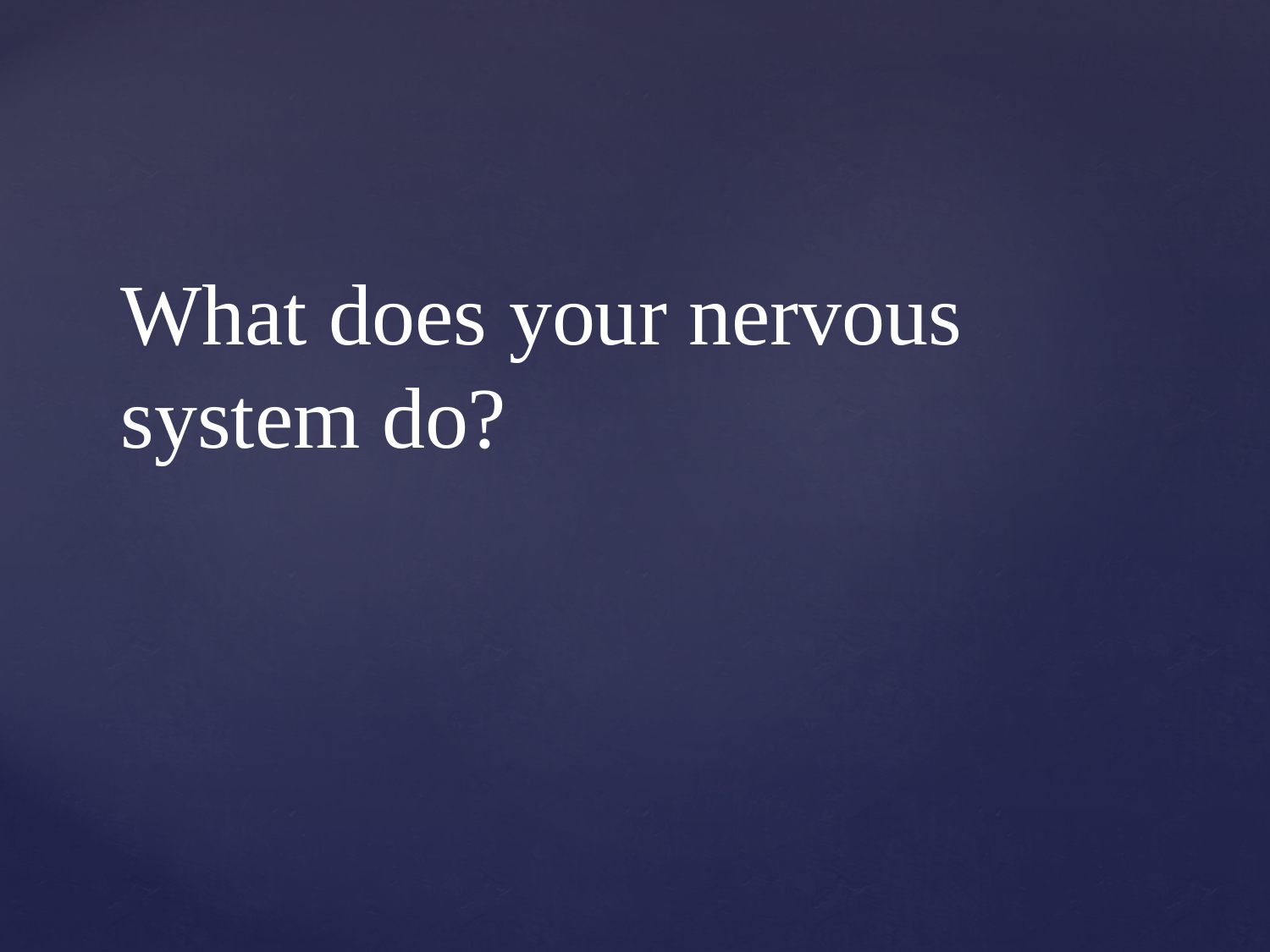

# What does your nervous system do?